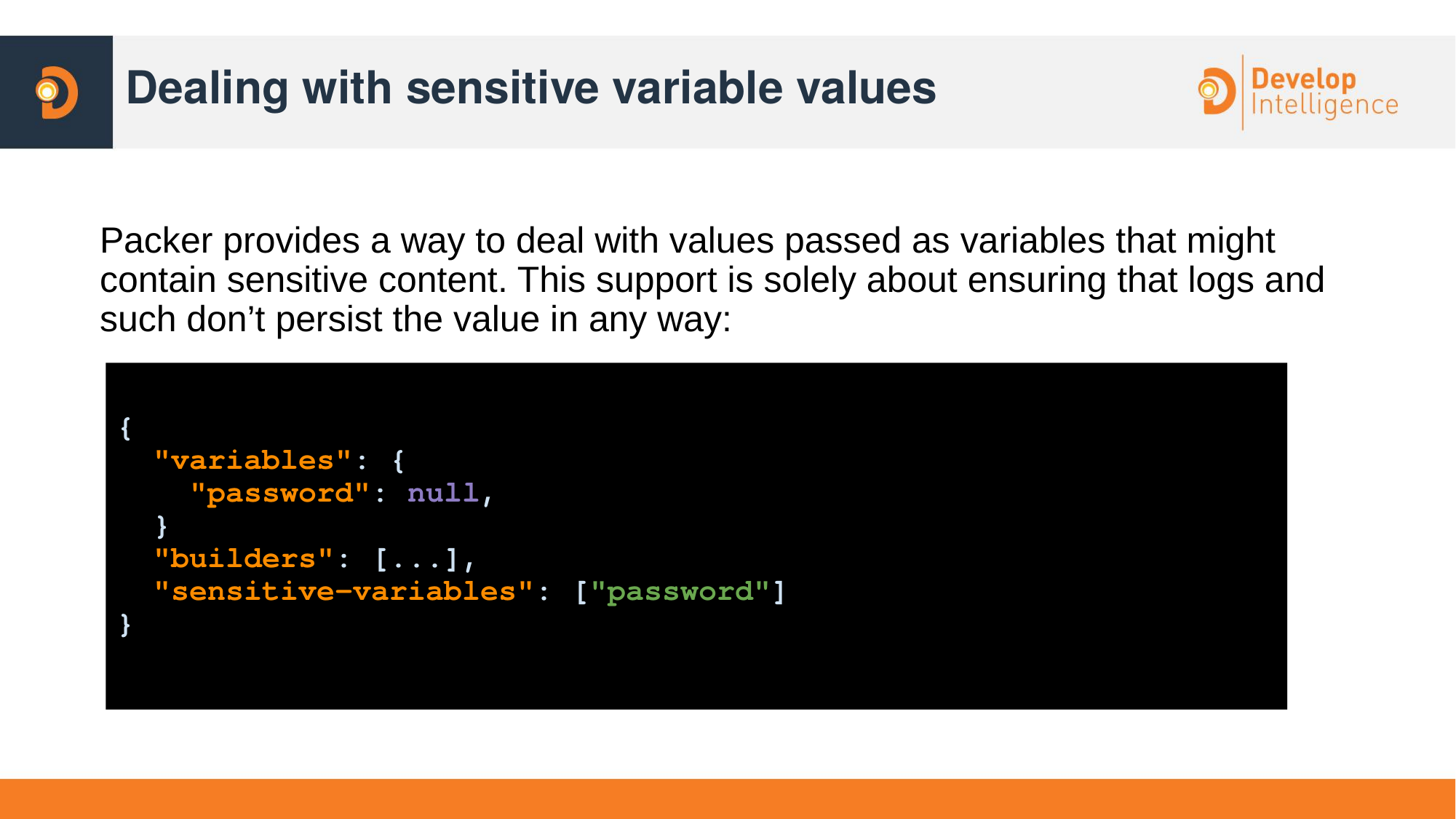

# Dealing with sensitive variable values
Packer provides a way to deal with values passed as variables that might contain sensitive content. This support is solely about ensuring that logs and such don’t persist the value in any way:

{
  "variables": {
    "password": null,
  }
  "builders": [...],
  "sensitive-variables": ["password"]
}
18